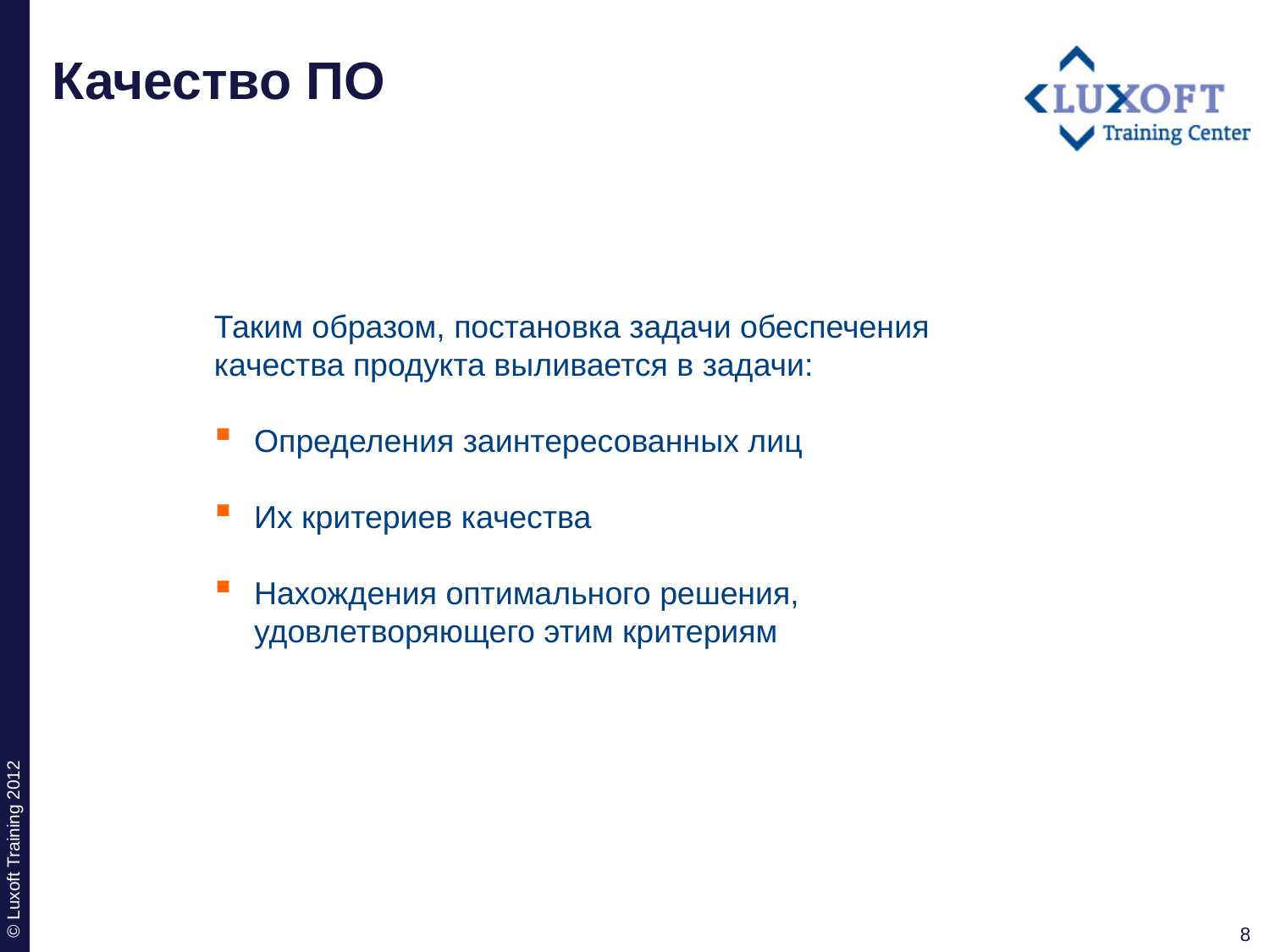

# Качество ПО
Таким образом, постановка задачи обеспечения качества продукта выливается в задачи:

Определения заинтересованных лиц

Их критериев качества

Нахождения оптимального решения, удовлетворяющего этим критериям